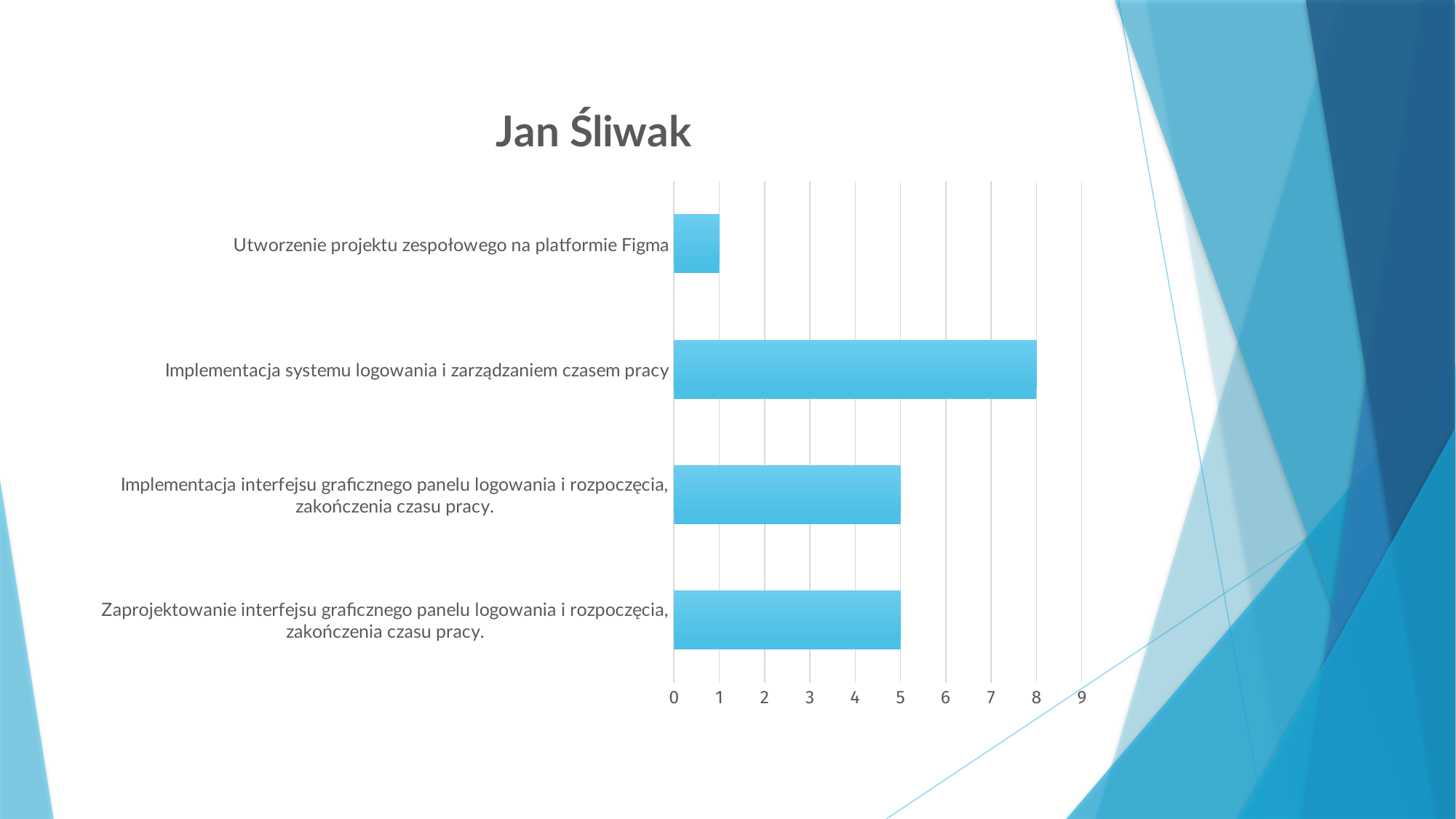

#

### Chart:

| Category | Jan Śliwak |
|---|---|
| Zaprojektowanie interfejsu graficznego panelu logowania i rozpoczęcia, zakończenia czasu pracy. | 5.0 |
| Implementacja interfejsu graficznego panelu logowania i rozpoczęcia, zakończenia czasu pracy. | 5.0 |
| Implementacja systemu logowania i zarządzaniem czasem pracy | 8.0 |
| Utworzenie projektu zespołowego na platformie Figma | 1.0 |